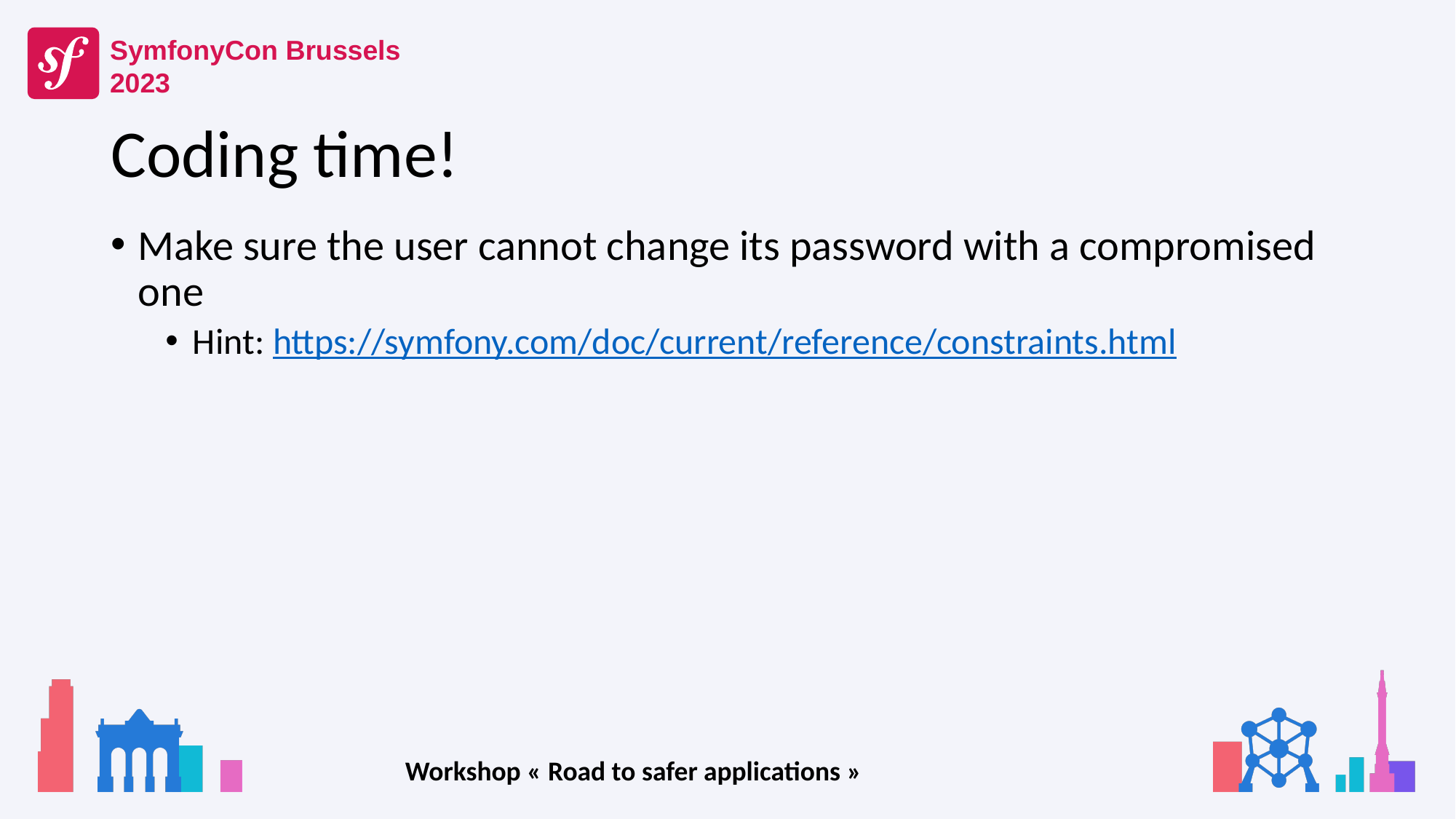

# Coding time!
Make sure the user cannot change its password with a compromised one
Hint: https://symfony.com/doc/current/reference/constraints.html